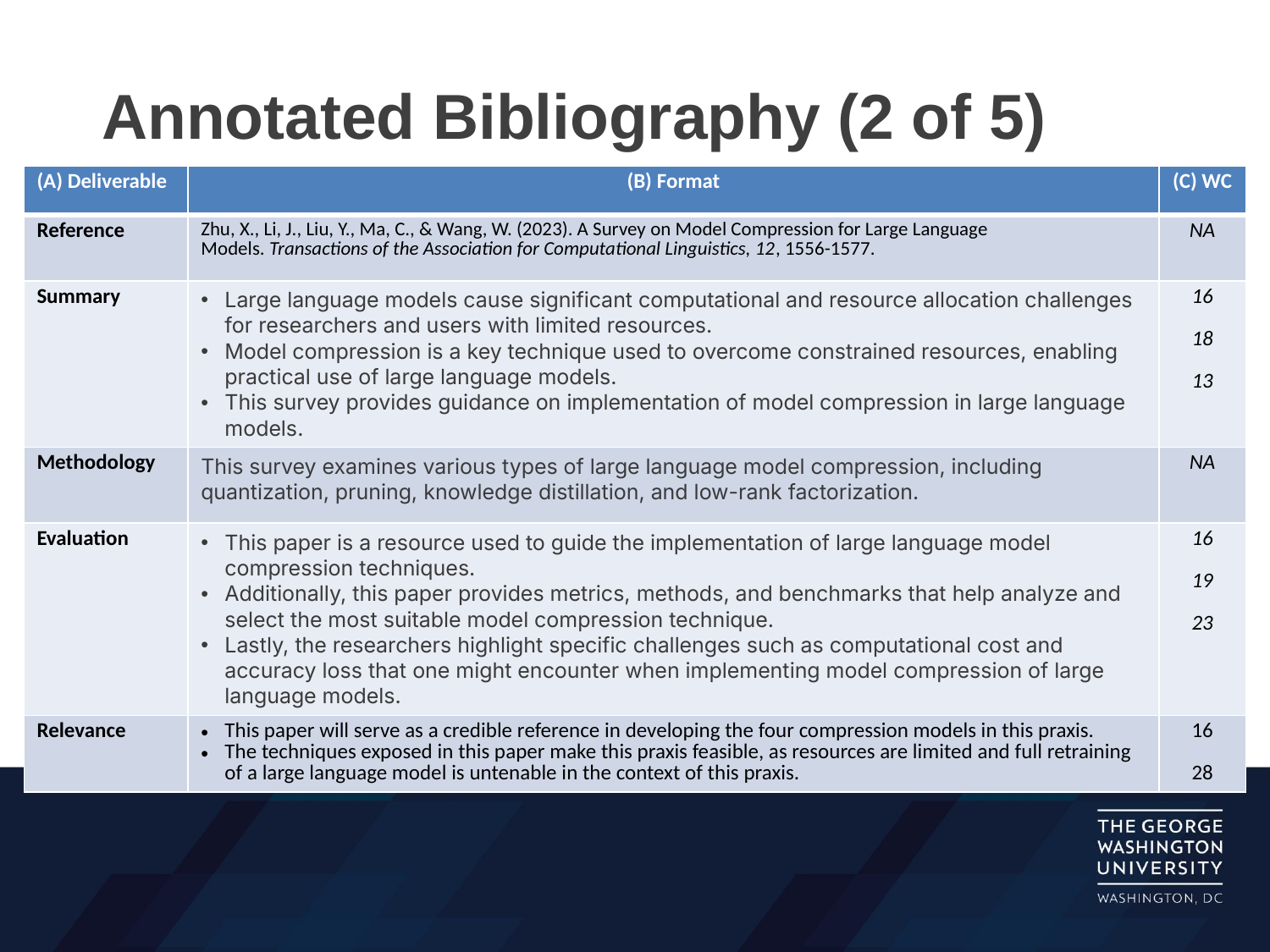

# Annotated Bibliography (2 of 5)
| (A) Deliverable | (B) Format | (C) WC |
| --- | --- | --- |
| Reference | Zhu, X., Li, J., Liu, Y., Ma, C., & Wang, W. (2023). A Survey on Model Compression for Large Language Models. Transactions of the Association for Computational Linguistics, 12, 1556-1577. | NA |
| Summary | Large language models cause significant computational and resource allocation challenges for researchers and users with limited resources. Model compression is a key technique used to overcome constrained resources, enabling practical use of large language models. This survey provides guidance on implementation of model compression in large language models. | 16 18 13 |
| Methodology | This survey examines various types of large language model compression, including quantization, pruning, knowledge distillation, and low-rank factorization. | NA |
| Evaluation | This paper is a resource used to guide the implementation of large language model compression techniques. Additionally, this paper provides metrics, methods, and benchmarks that help analyze and select the most suitable model compression technique. Lastly, the researchers highlight specific challenges such as computational cost and accuracy loss that one might encounter when implementing model compression of large language models. | 16 19 23 |
| Relevance | This paper will serve as a credible reference in developing the four compression models in this praxis. The techniques exposed in this paper make this praxis feasible, as resources are limited and full retraining of a large language model is untenable in the context of this praxis. | 16 28 |